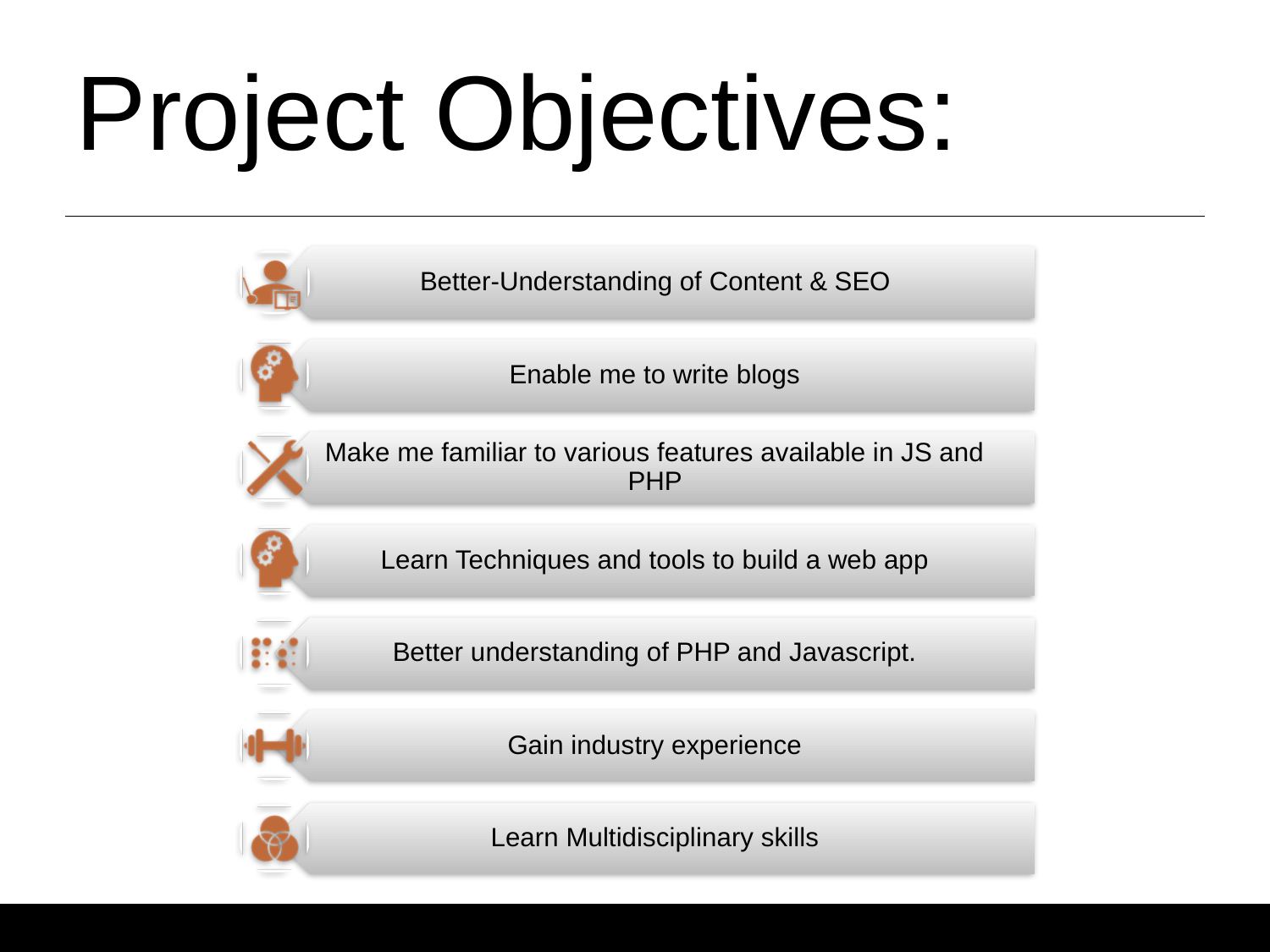

Project Objectives:
Better-Understanding of Content & SEO
Enable me to write blogs
Make me familiar to various features available in JS and PHP
Learn Techniques and tools to build a web app
Better understanding of PHP and Javascript.
Gain industry experience
Learn Multidisciplinary skills